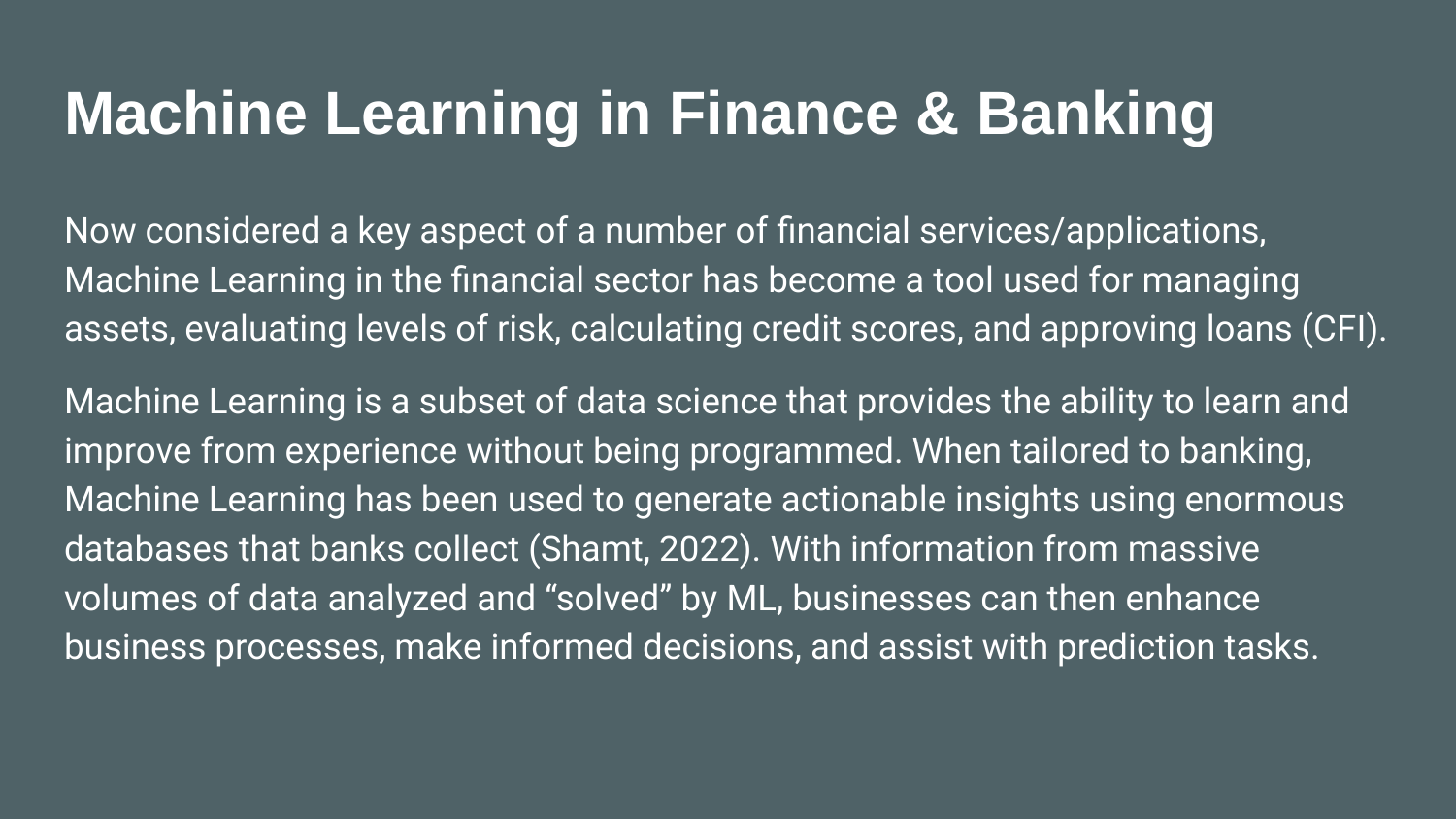

# Machine Learning in Finance & Banking
Now considered a key aspect of a number of financial services/applications, Machine Learning in the financial sector has become a tool used for managing assets, evaluating levels of risk, calculating credit scores, and approving loans (CFI).
Machine Learning is a subset of data science that provides the ability to learn and improve from experience without being programmed. When tailored to banking, Machine Learning has been used to generate actionable insights using enormous databases that banks collect (Shamt, 2022). With information from massive volumes of data analyzed and “solved” by ML, businesses can then enhance business processes, make informed decisions, and assist with prediction tasks.